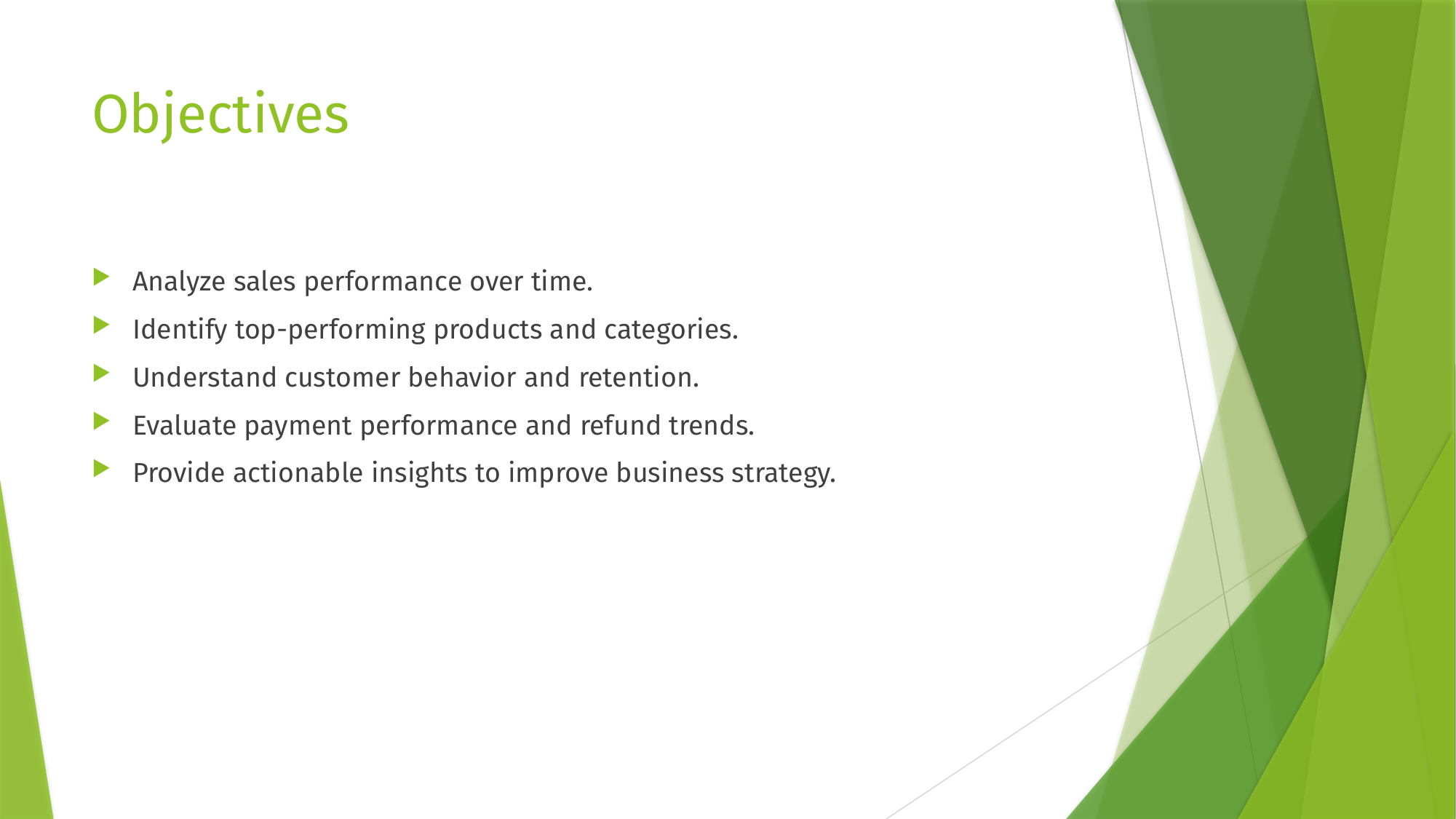

# Objectives
Analyze sales performance over time.
Identify top-performing products and categories.
Understand customer behavior and retention.
Evaluate payment performance and refund trends.
Provide actionable insights to improve business strategy.